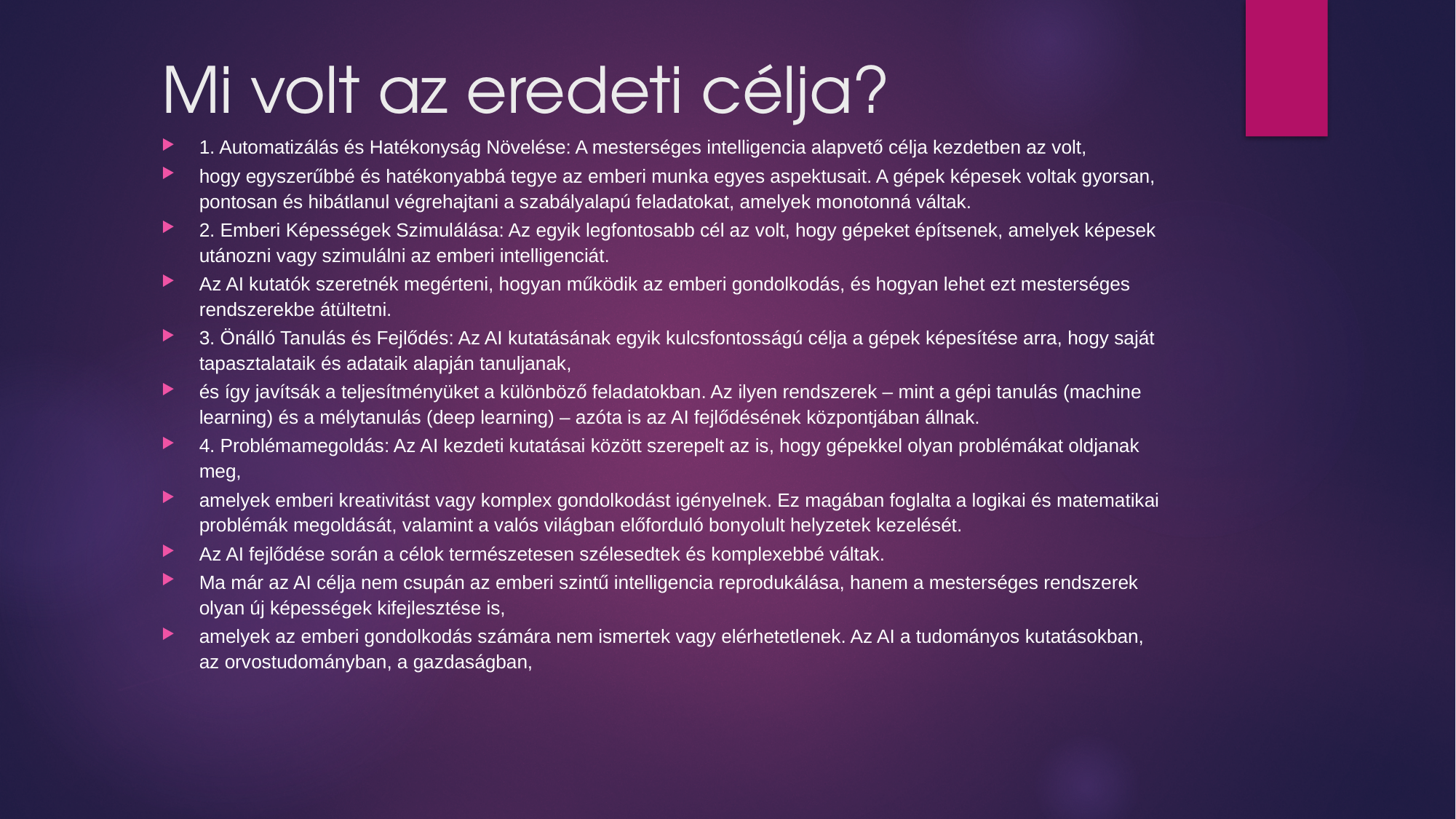

# Mi volt az eredeti célja?
1. Automatizálás és Hatékonyság Növelése: A mesterséges intelligencia alapvető célja kezdetben az volt,
hogy egyszerűbbé és hatékonyabbá tegye az emberi munka egyes aspektusait. A gépek képesek voltak gyorsan, pontosan és hibátlanul végrehajtani a szabályalapú feladatokat, amelyek monotonná váltak.
2. Emberi Képességek Szimulálása: Az egyik legfontosabb cél az volt, hogy gépeket építsenek, amelyek képesek utánozni vagy szimulálni az emberi intelligenciát.
Az AI kutatók szeretnék megérteni, hogyan működik az emberi gondolkodás, és hogyan lehet ezt mesterséges rendszerekbe átültetni.
3. Önálló Tanulás és Fejlődés: Az AI kutatásának egyik kulcsfontosságú célja a gépek képesítése arra, hogy saját tapasztalataik és adataik alapján tanuljanak,
és így javítsák a teljesítményüket a különböző feladatokban. Az ilyen rendszerek – mint a gépi tanulás (machine learning) és a mélytanulás (deep learning) – azóta is az AI fejlődésének központjában állnak.
4. Problémamegoldás: Az AI kezdeti kutatásai között szerepelt az is, hogy gépekkel olyan problémákat oldjanak meg,
amelyek emberi kreativitást vagy komplex gondolkodást igényelnek. Ez magában foglalta a logikai és matematikai problémák megoldását, valamint a valós világban előforduló bonyolult helyzetek kezelését.
Az AI fejlődése során a célok természetesen szélesedtek és komplexebbé váltak.
Ma már az AI célja nem csupán az emberi szintű intelligencia reprodukálása, hanem a mesterséges rendszerek olyan új képességek kifejlesztése is,
amelyek az emberi gondolkodás számára nem ismertek vagy elérhetetlenek. Az AI a tudományos kutatásokban, az orvostudományban, a gazdaságban,